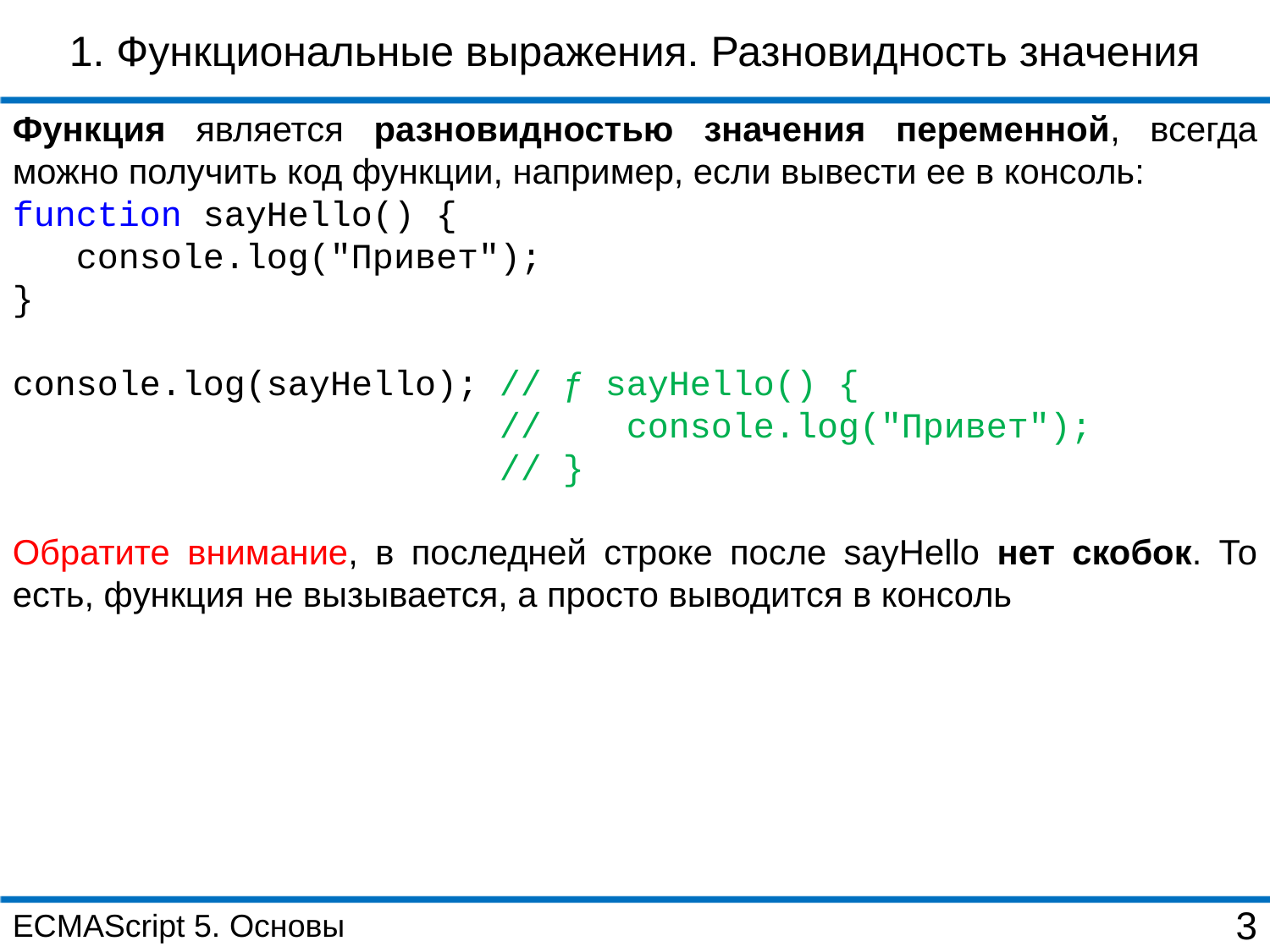

1. Функциональные выражения. Разновидность значения
Функция является разновидностью значения переменной, всегда можно получить код функции, например, если вывести ее в консоль:
function sayHello() {
   console.log("Привет");
}

console.log(sayHello); // ƒ sayHello() {
                       //    console.log("Привет");
                       // }

Обратите внимание, в последней строке после sayHello нет скобок. То есть, функция не вызывается, а просто выводится в консоль
ECMAScript 5. Основы
3